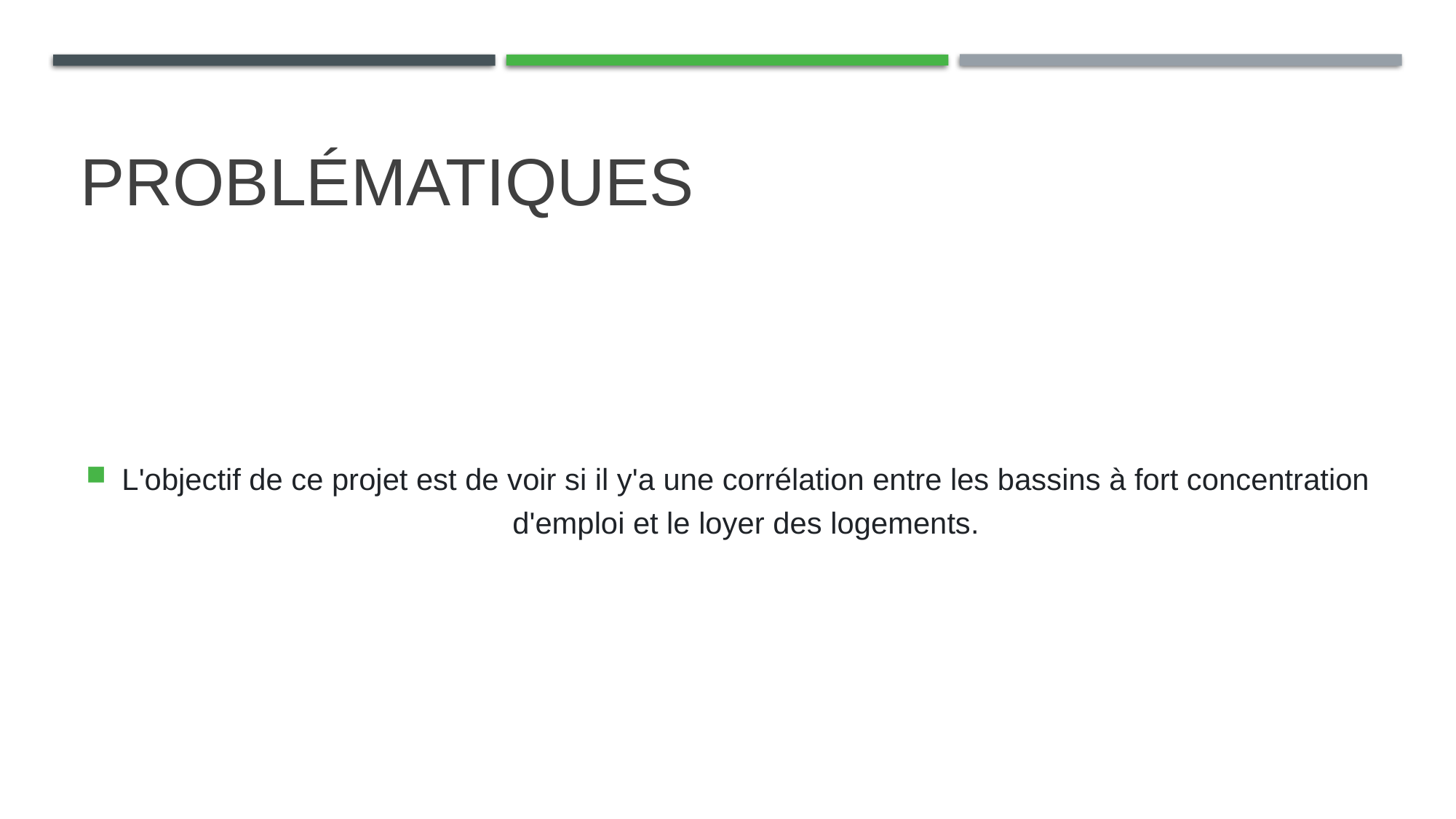

# Problématiques
L'objectif de ce projet est de voir si il y'a une corrélation entre les bassins à fort concentration d'emploi et le loyer des logements.